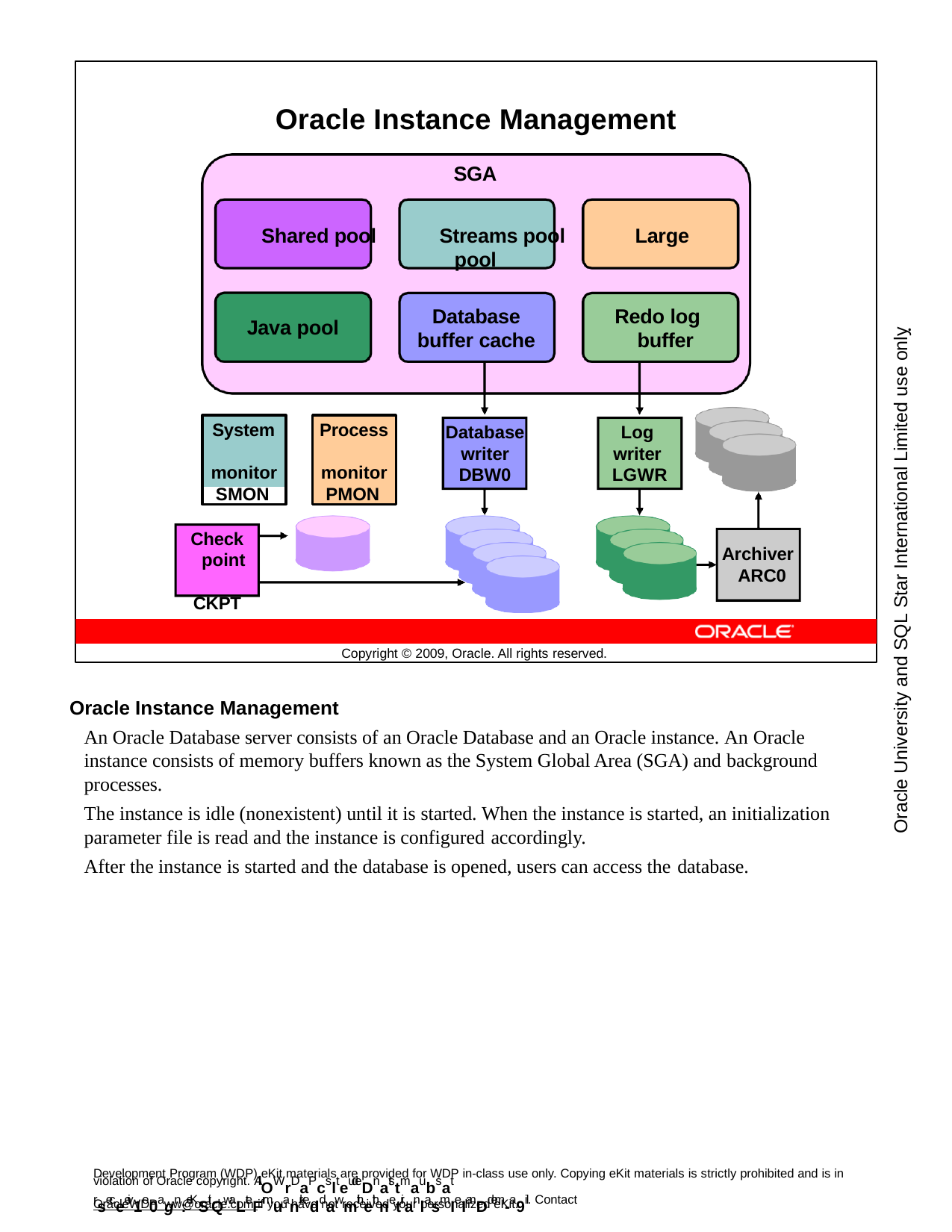

Oracle Instance Management
SGA

Shared pool	Streams pool	Large pool
Database  buffer cache
Redo log  buffer
Java pool
Oracle University and SQL Star International Limited use onlyฺ
System  monitor  SMON
Process  monitor  PMON
Database  writer  DBW0
Log  writer  LGWR
Check  point  CKPT
Archiver  ARC0
Copyright © 2009, Oracle. All rights reserved.

Oracle Instance Management
An Oracle Database server consists of an Oracle Database and an Oracle instance. An Oracle  instance consists of memory buffers known as the System Global Area (SGA) and background  processes.
The instance is idle (nonexistent) until it is started. When the instance is started, an initialization  parameter file is read and the instance is configured accordingly.
After the instance is started and the database is opened, users can access the database.
Development Program (WDP) eKit materials are provided for WDP in-class use only. Copying eKit materials is strictly prohibited and is in
violation of Oracle copyright. AllOWrDaPcslteudeDnatstmaubsat rseceeiv1e0agn :eKSitQwaLteFrmuanrkeddawmithethnetiranlasmIeIanDd em- a9il. Contact
OracleWDP_ww@oracle.com if you have not received your personalized eKit.